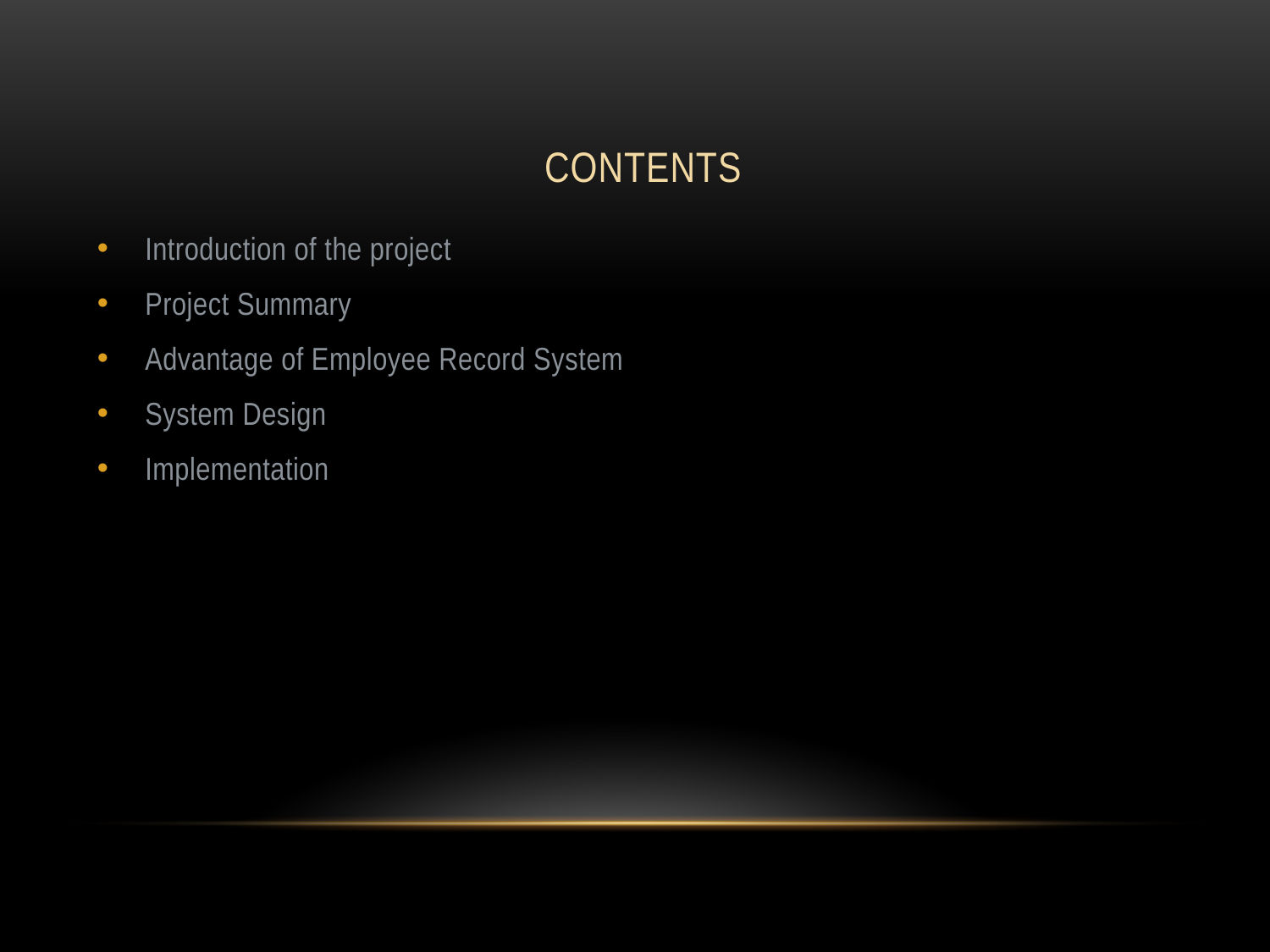

# Contents
Introduction of the project
Project Summary
Advantage of Employee Record System
System Design
Implementation